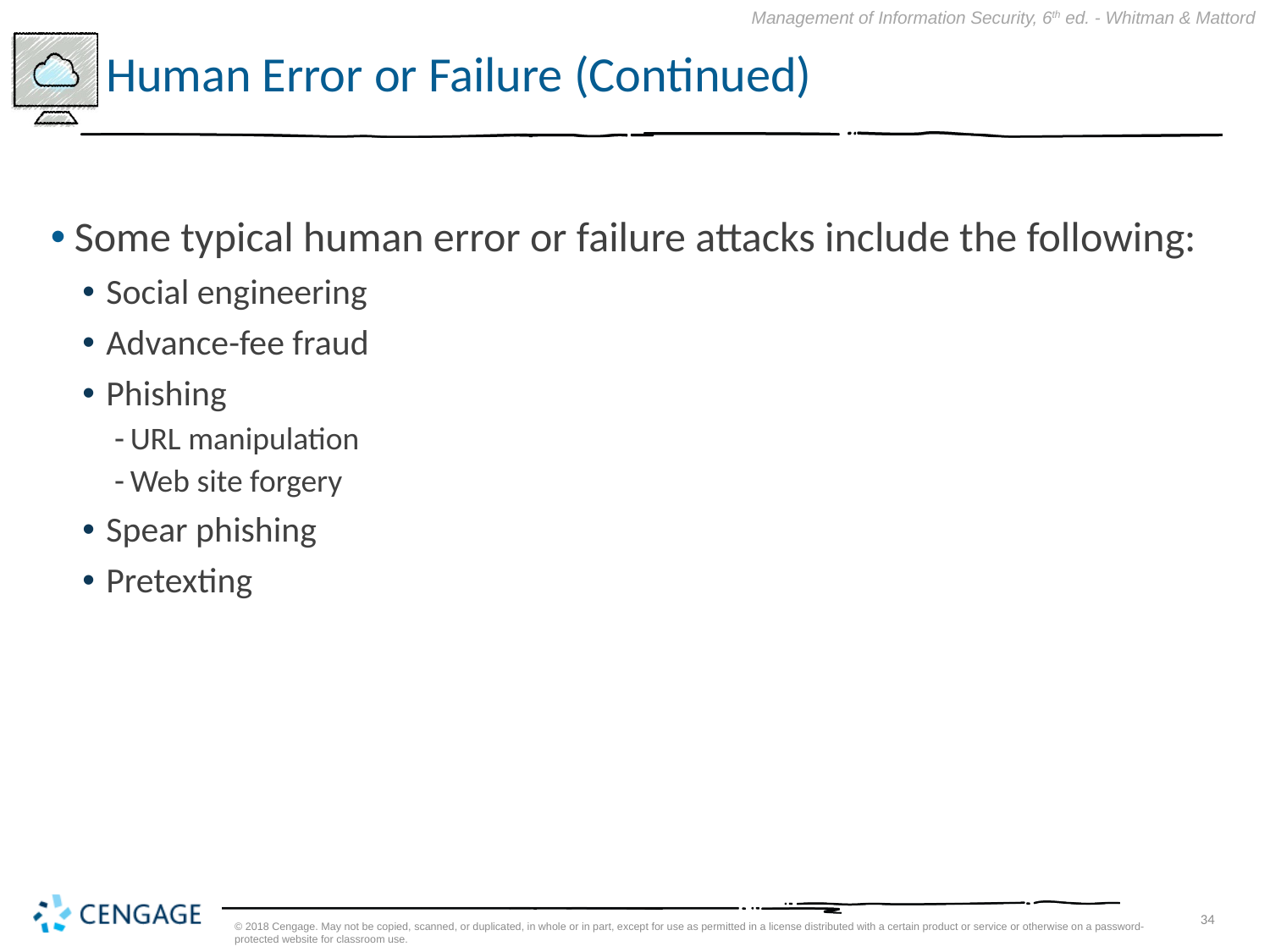

# Human Error or Failure (Continued)
Some typical human error or failure attacks include the following:
Social engineering
Advance-fee fraud
Phishing
URL manipulation
Web site forgery
Spear phishing
Pretexting